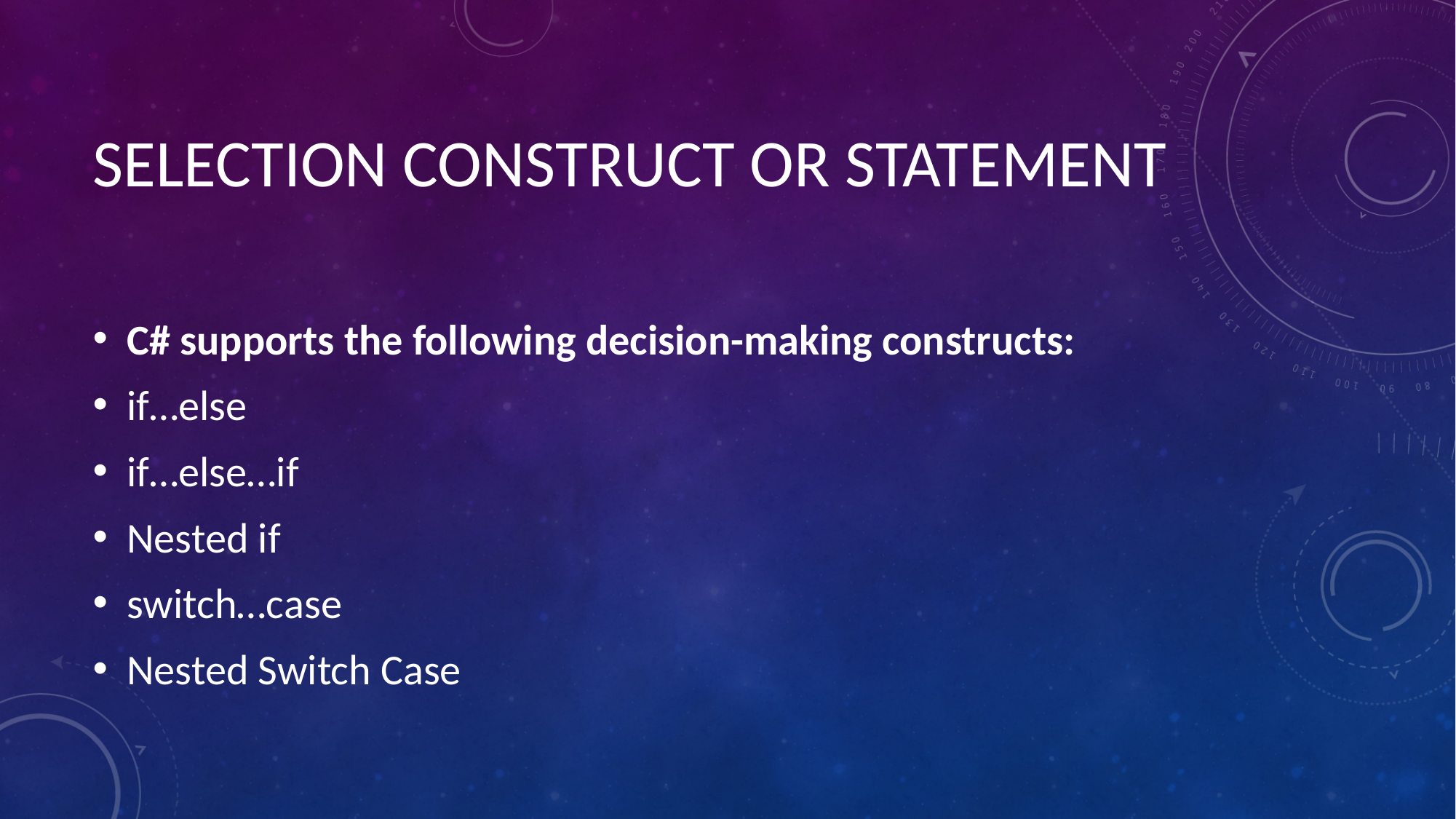

# selection construct or statement
C# supports the following decision-making constructs:
if…else
if…else…if
Nested if
switch…case
Nested Switch Case